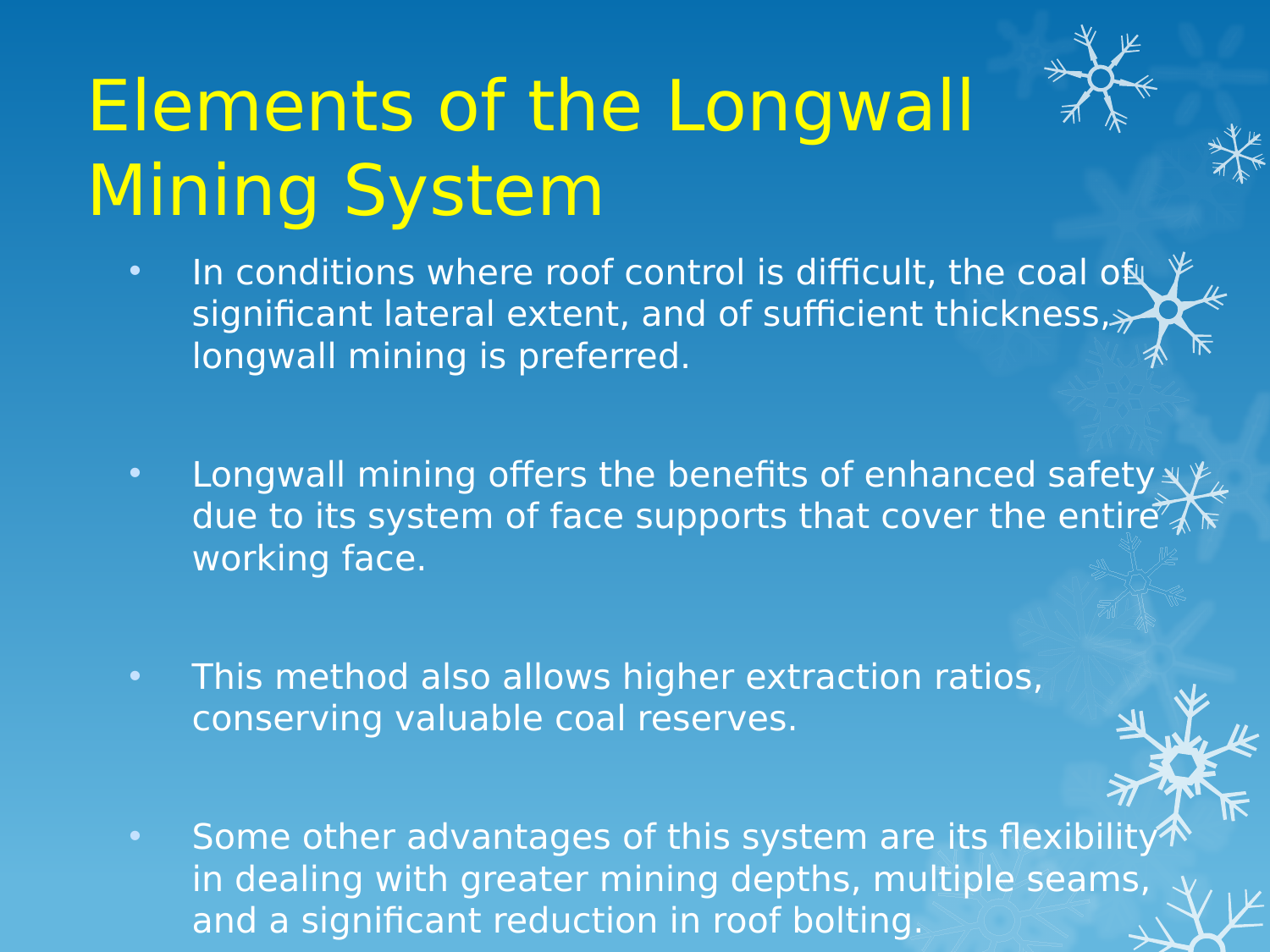

# Elements of the Longwall Mining System
In conditions where roof control is difficult, the coal of significant lateral extent, and of sufficient thickness, longwall mining is preferred.

Longwall mining offers the benefits of enhanced safety due to its system of face supports that cover the entire working face.

This method also allows higher extraction ratios, conserving valuable coal reserves.

Some other advantages of this system are its flexibility in dealing with greater mining depths, multiple seams, and a significant reduction in roof bolting.